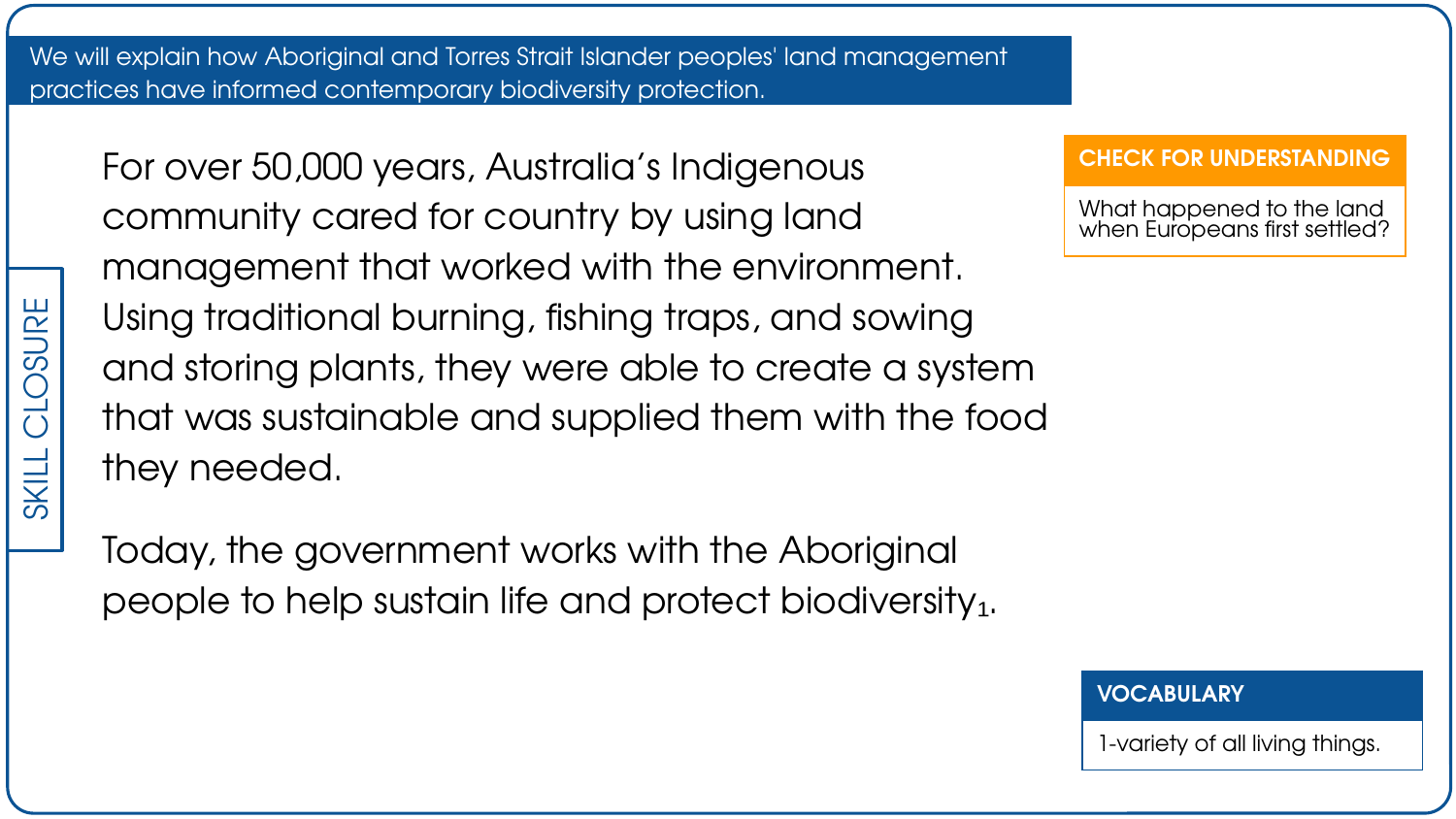

We will explain how Aboriginal and Torres Strait Islander peoples' land management practices have informed contemporary biodiversity protection.
For over 50,000 years, Australia’s Indigenous community cared for country by using land management that worked with the environment. Using traditional burning, fishing traps, and sowing and storing plants, they were able to create a system that was sustainable and supplied them with the food they needed.
Today, the government works with the Aboriginal people to help sustain life and protect biodiversity₁.
| CHECK FOR UNDERSTANDING |
| --- |
| What happened to the land when Europeans first settled? |
| VOCABULARY |
| --- |
| 1-variety of all living things. |